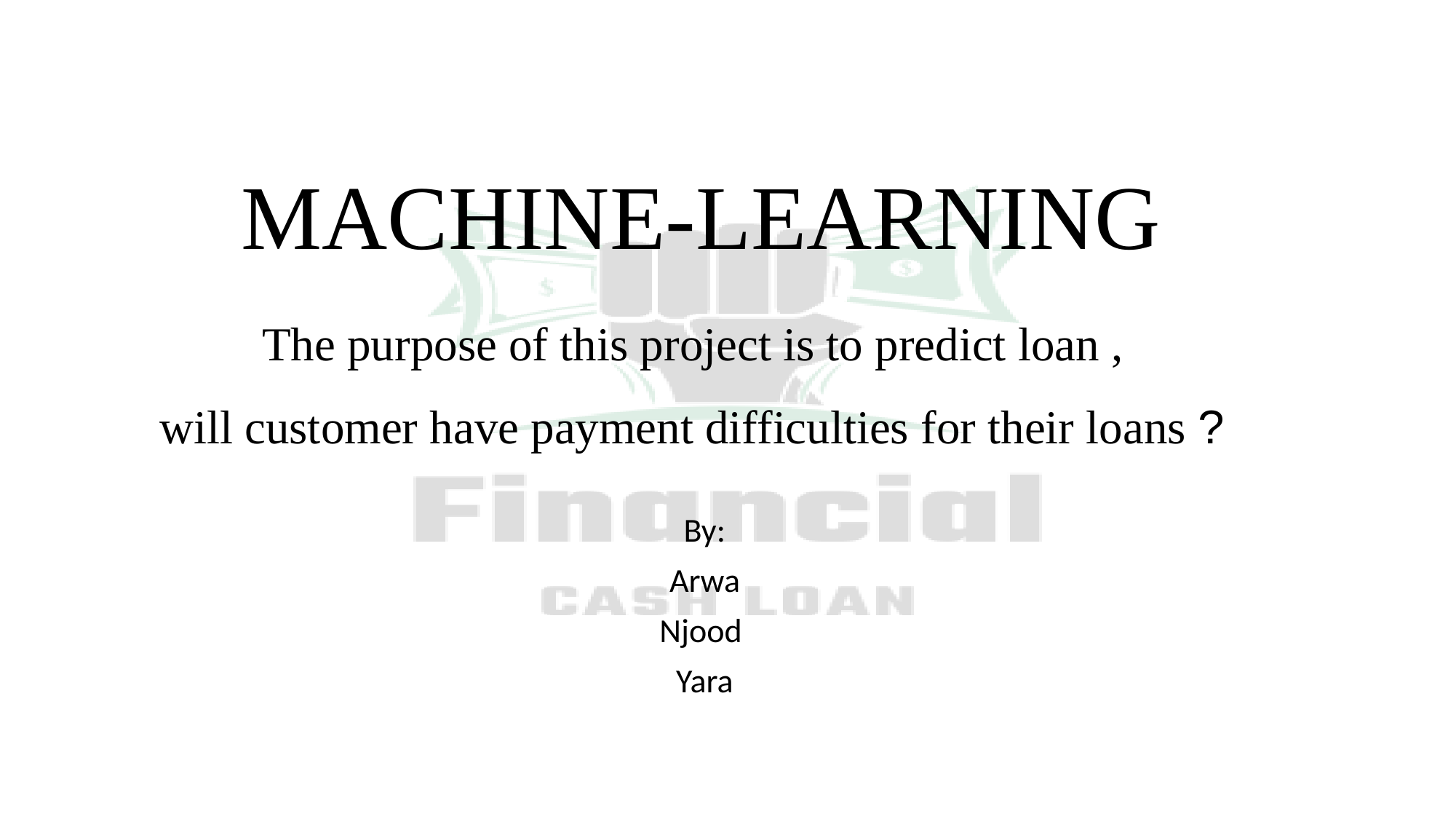

MACHINE-LEARNING
# The purpose of this project is to predict loan , will customer have payment difficulties for their loans ?
By:
Arwa
Njood
Yara